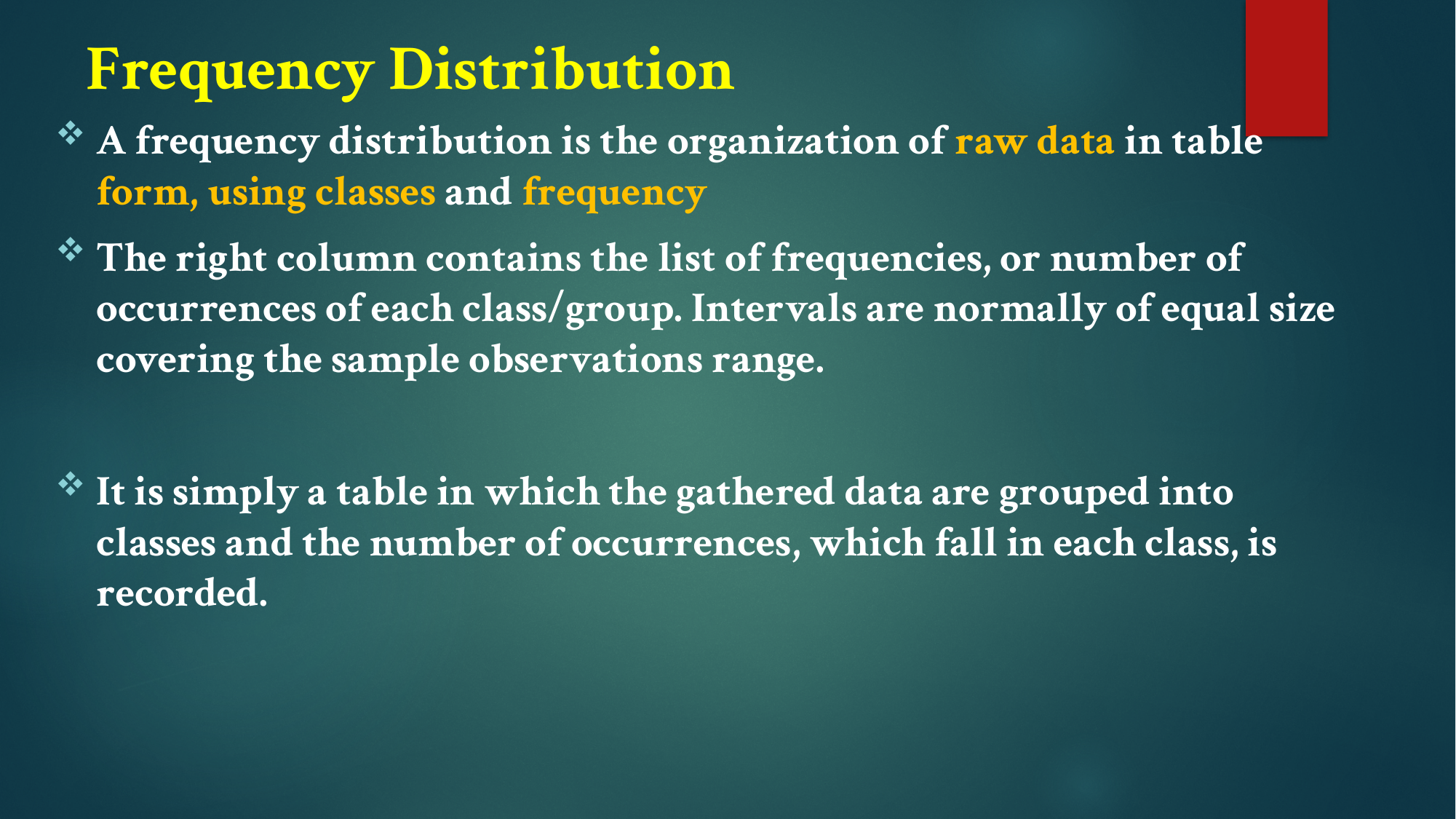

# Frequency Distribution
A frequency distribution is the organization of raw data in table form, using classes and frequency
The right column contains the list of frequencies, or number of occurrences of each class/group. Intervals are normally of equal size covering the sample observations range.

It is simply a table in which the gathered data are grouped into classes and the number of occurrences, which fall in each class, is recorded.